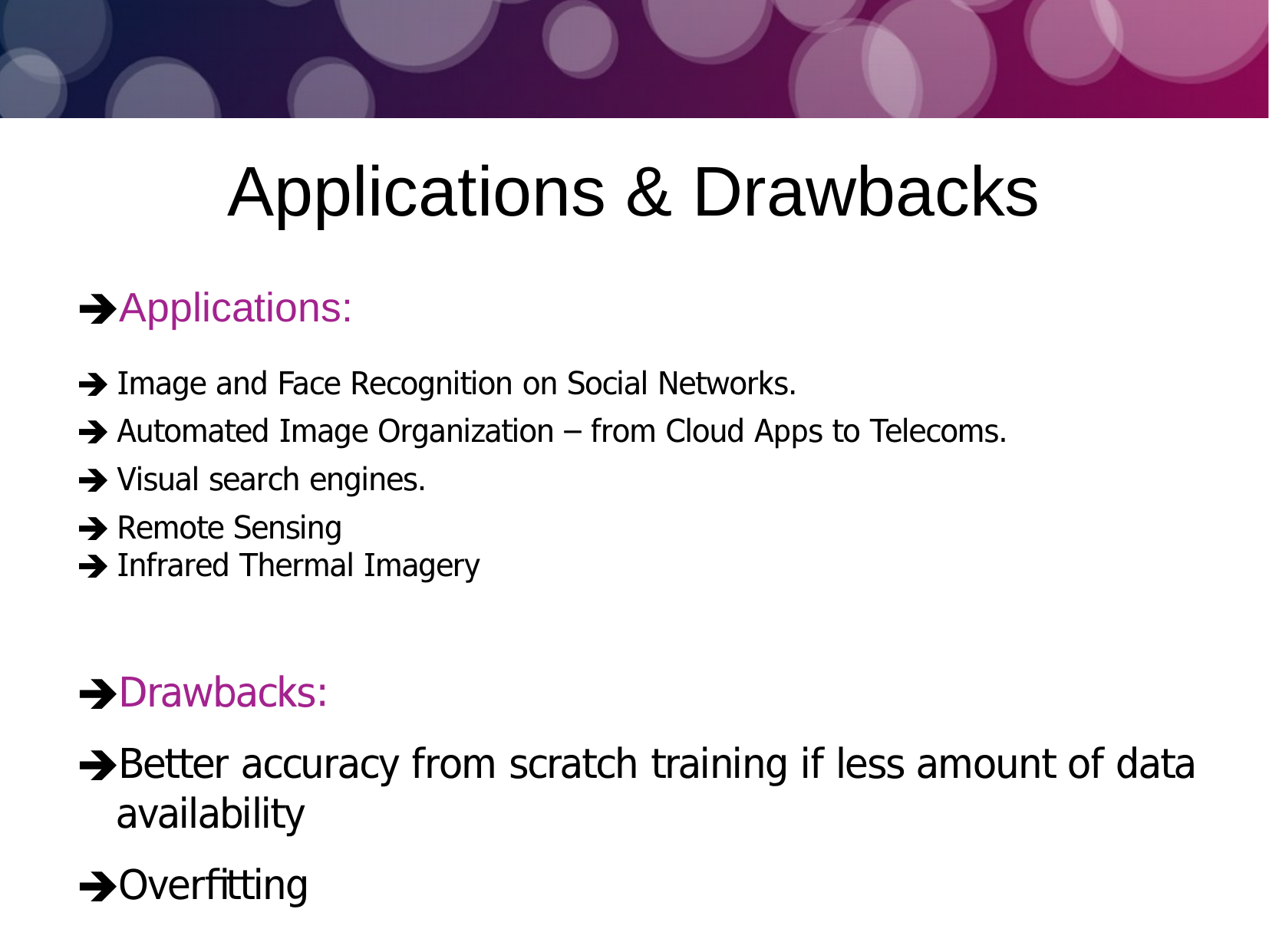

Applications & Drawbacks
Applications:
Image and Face Recognition on Social Networks.
Automated Image Organization – from Cloud Apps to Telecoms.
Visual search engines.
Remote Sensing
Infrared Thermal Imagery

Drawbacks:
Better accuracy from scratch training if less amount of data availability
Overfitting